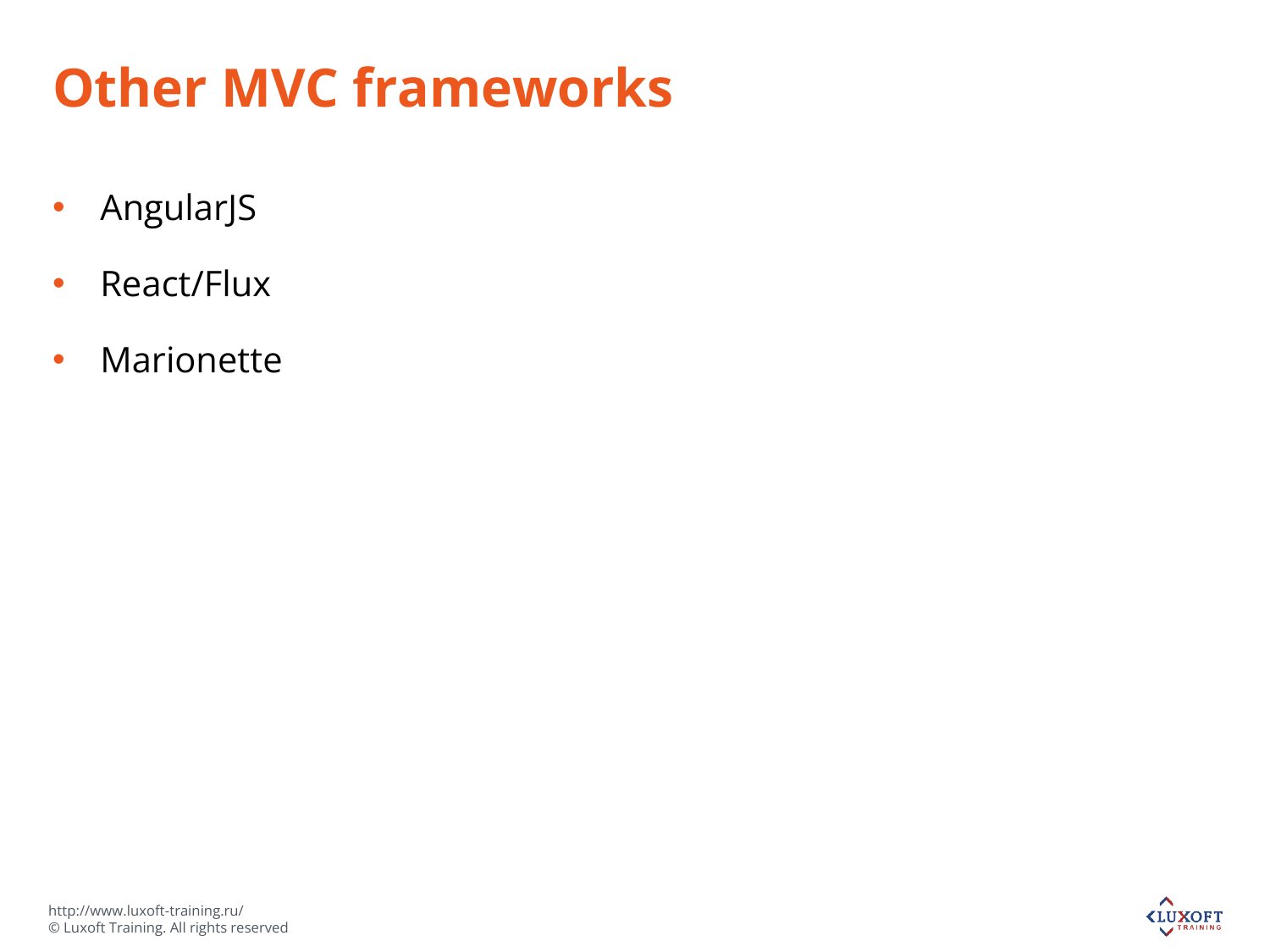

# Other MVC frameworks
AngularJS
React/Flux
Marionette